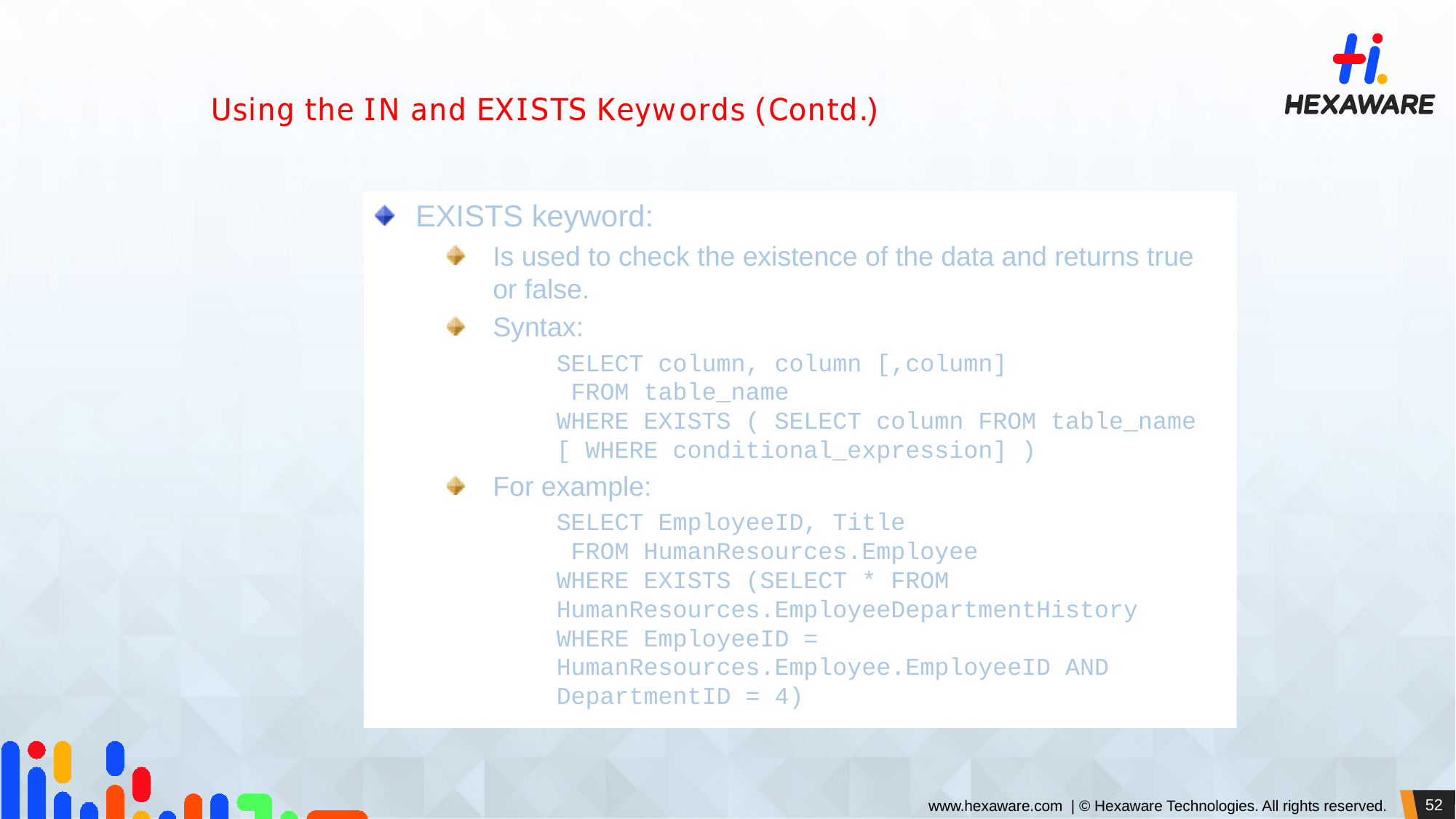

Using the IN and EXISTS Keywords (Contd.)
EXISTS keyword:
Is used to check the existence of the data and returns true or false.
Syntax:
	SELECT column, column [,column] 		  FROM table_name 				 WHERE EXISTS ( SELECT column FROM table_name [ WHERE conditional_expression] )
For example:
	SELECT EmployeeID, Title 			  FROM HumanResources.Employee 		 WHERE EXISTS (SELECT * FROM HumanResources.EmployeeDepartmentHistory WHERE EmployeeID = HumanResources.Employee.EmployeeID AND DepartmentID = 4)